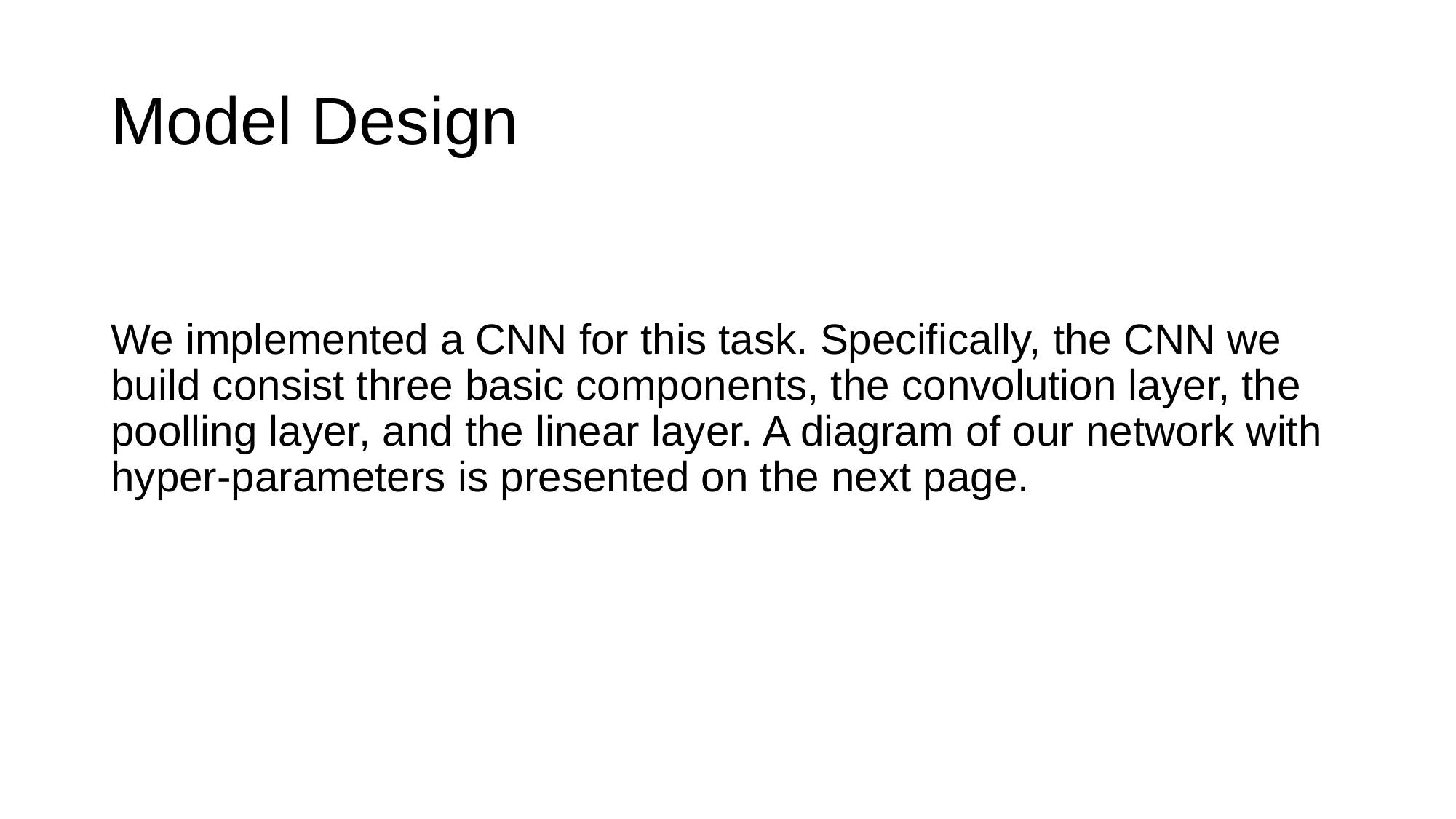

# Model Design
We implemented a CNN for this task. Specifically, the CNN we build consist three basic components, the convolution layer, the poolling layer, and the linear layer. A diagram of our network with hyper-parameters is presented on the next page.